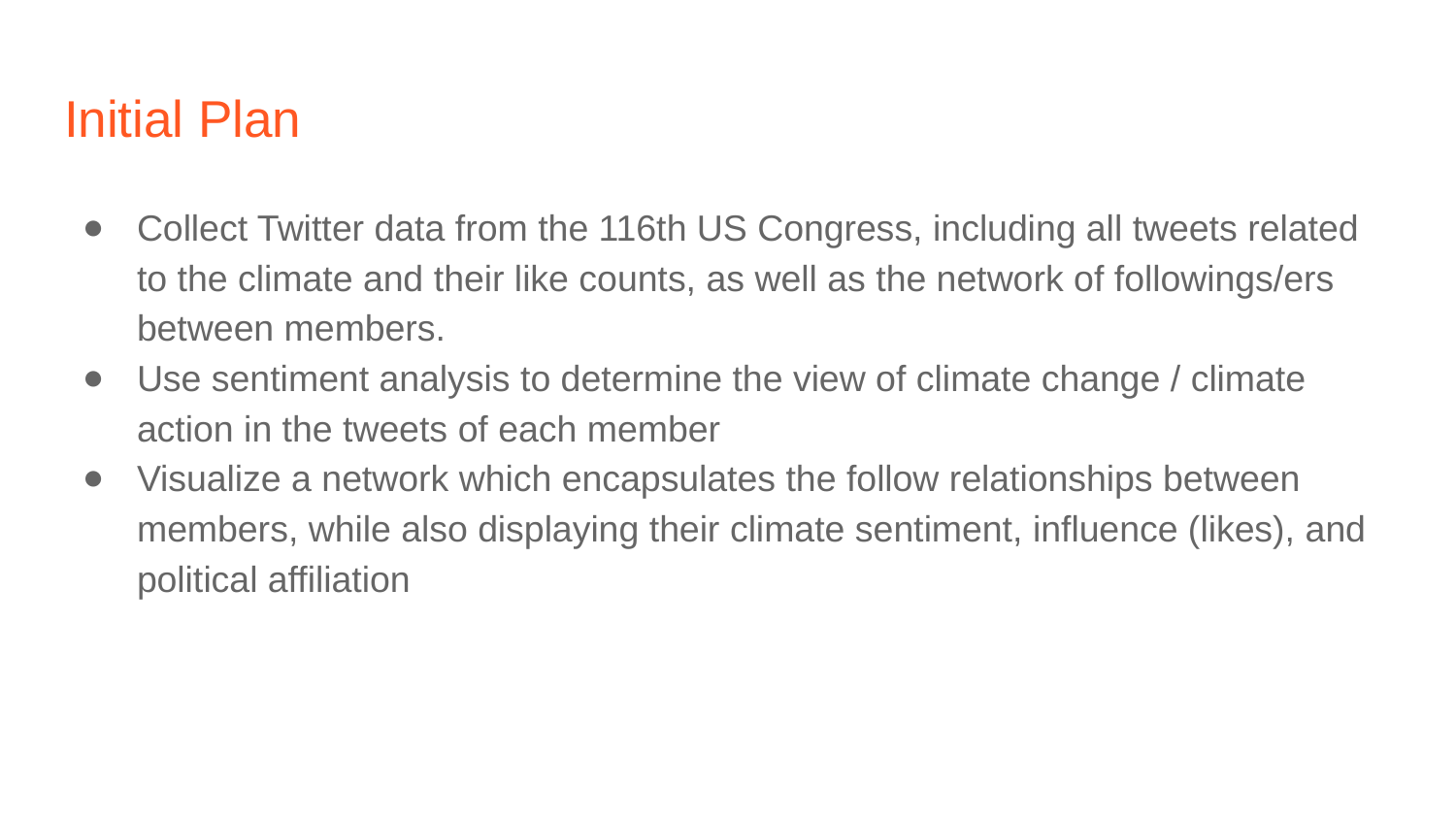

# Initial Plan
Collect Twitter data from the 116th US Congress, including all tweets related to the climate and their like counts, as well as the network of followings/ers between members.
Use sentiment analysis to determine the view of climate change / climate action in the tweets of each member
Visualize a network which encapsulates the follow relationships between members, while also displaying their climate sentiment, influence (likes), and political affiliation